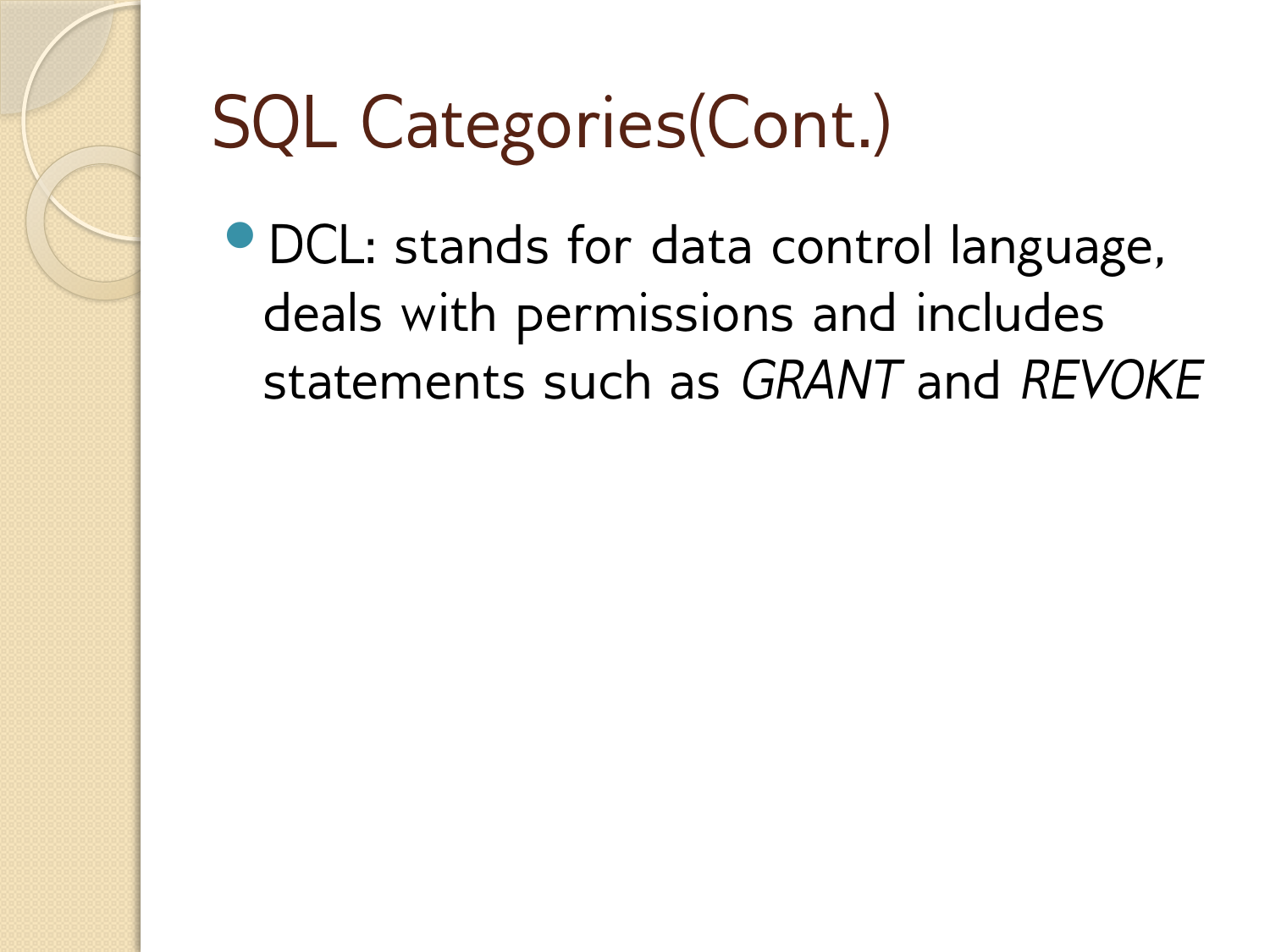

# SQL Categories(Cont.)
DCL: stands for data control language, deals with permissions and includes statements such as GRANT and REVOKE